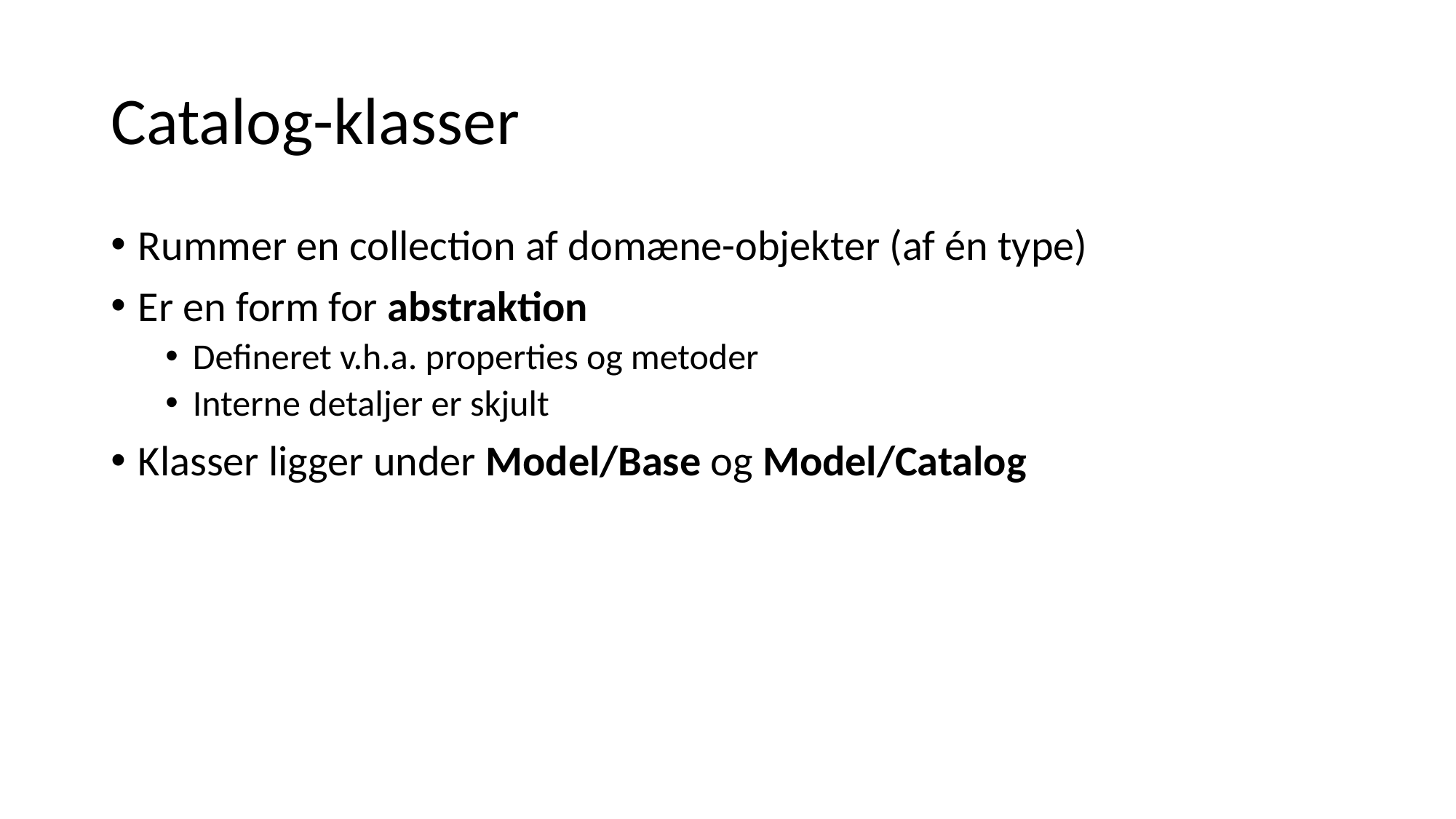

# Catalog-klasser
Rummer en collection af domæne-objekter (af én type)
Er en form for abstraktion
Defineret v.h.a. properties og metoder
Interne detaljer er skjult
Klasser ligger under Model/Base og Model/Catalog